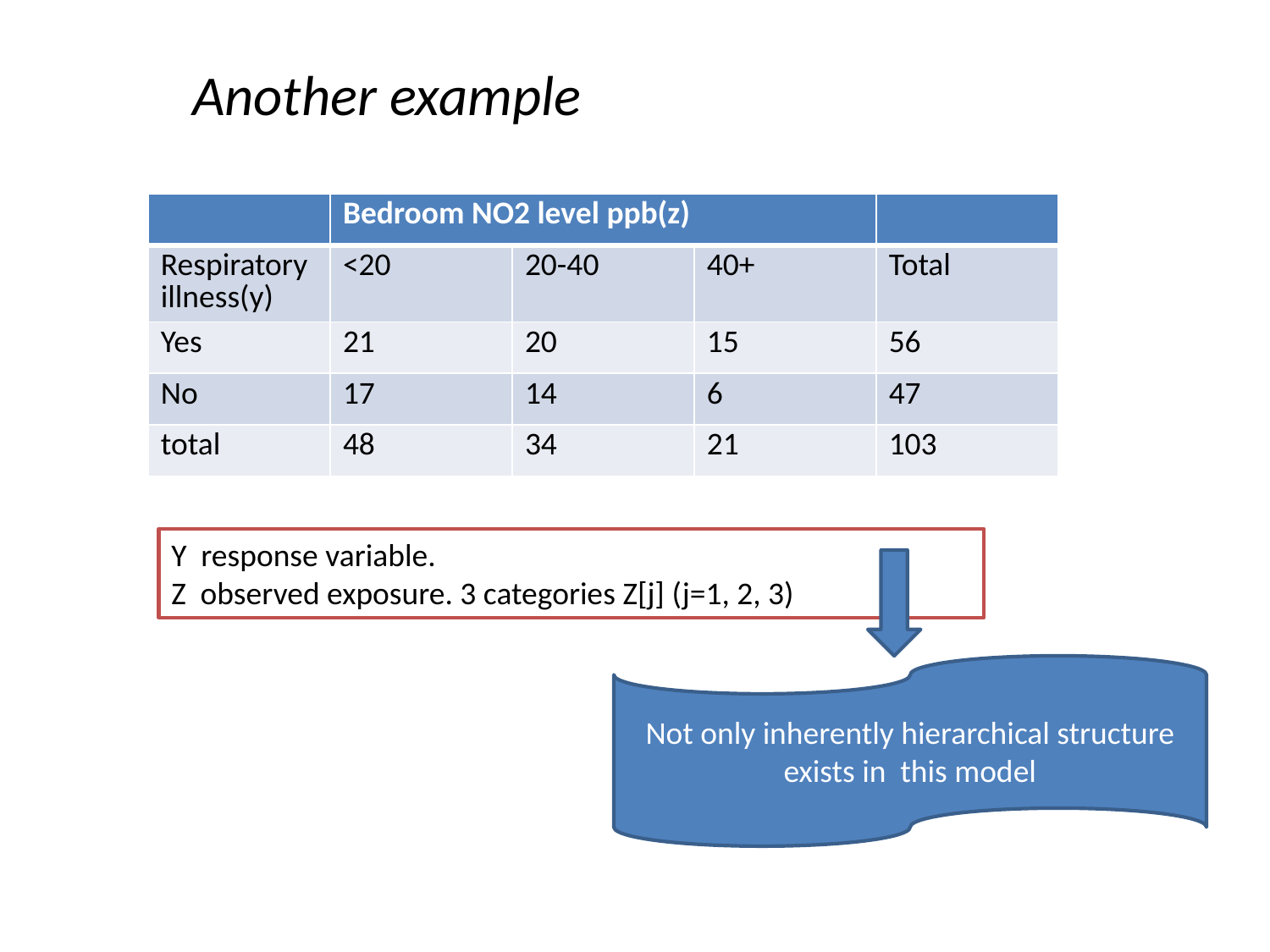

Another example
|  | Bedroom NO2 level ppb(z) |  |  |  |
| --- | --- | --- | --- | --- |
| Respiratory illness(y) | <20 | 20-40 | 40+ | Total |
| Yes | 21 | 20 | 15 | 56 |
| No | 17 | 14 | 6 | 47 |
| total | 48 | 34 | 21 | 103 |
Y  response variable.
Z  observed exposure. 3 categories Z[j] (j=1, 2, 3)

Not only inherently hierarchical structure exists in  this model